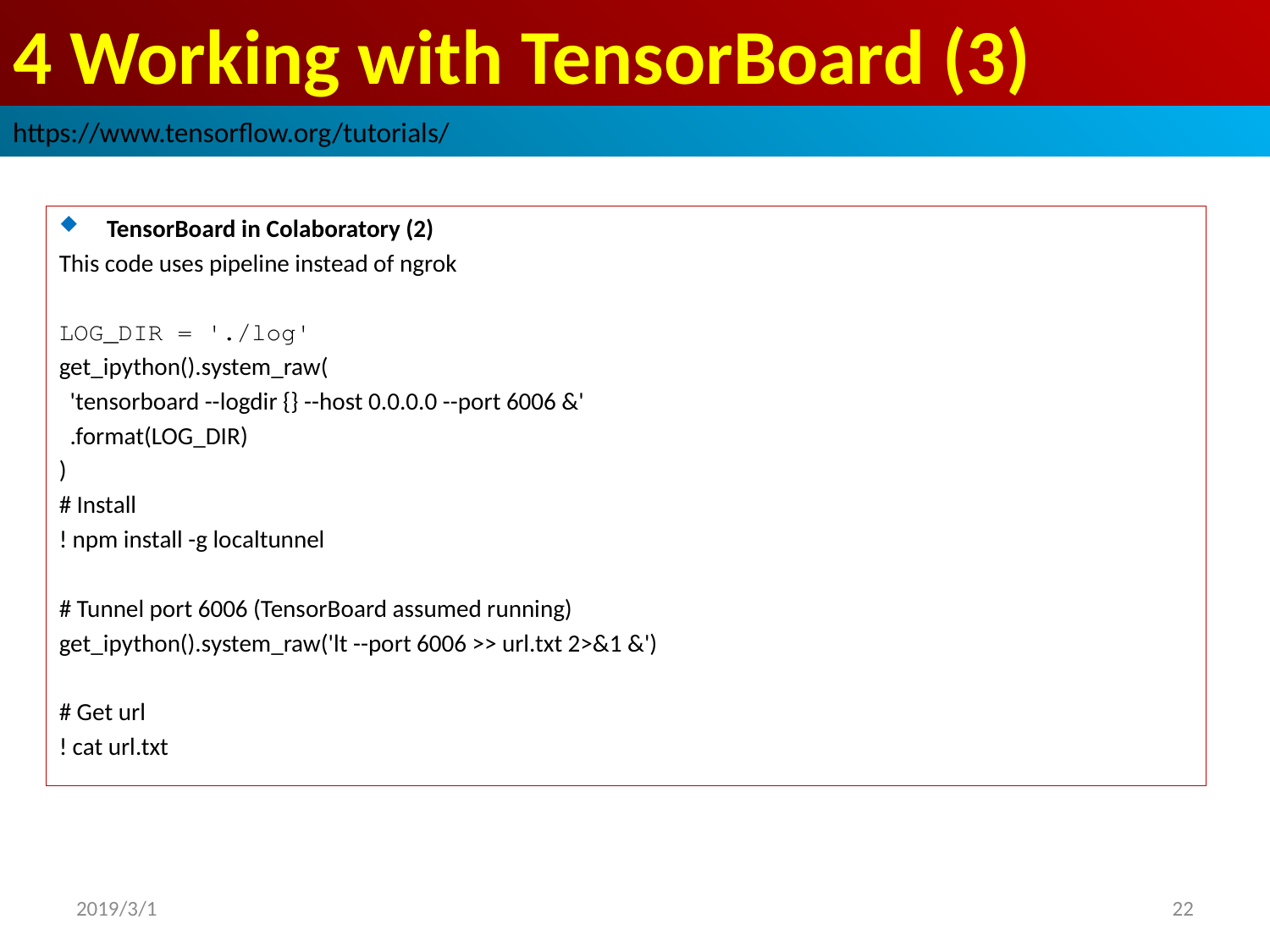

# 4 Working with TensorBoard (3)
https://www.tensorflow.org/tutorials/
TensorBoard in Colaboratory (2)
This code uses pipeline instead of ngrok

LOG_DIR = './log'
get_ipython().system_raw(
  'tensorboard --logdir {} --host 0.0.0.0 --port 6006 &'
  .format(LOG_DIR)
)
# Install
! npm install -g localtunnel

# Tunnel port 6006 (TensorBoard assumed running)
get_ipython().system_raw('lt --port 6006 >> url.txt 2>&1 &')

# Get url
! cat url.txt
2019/3/1
22